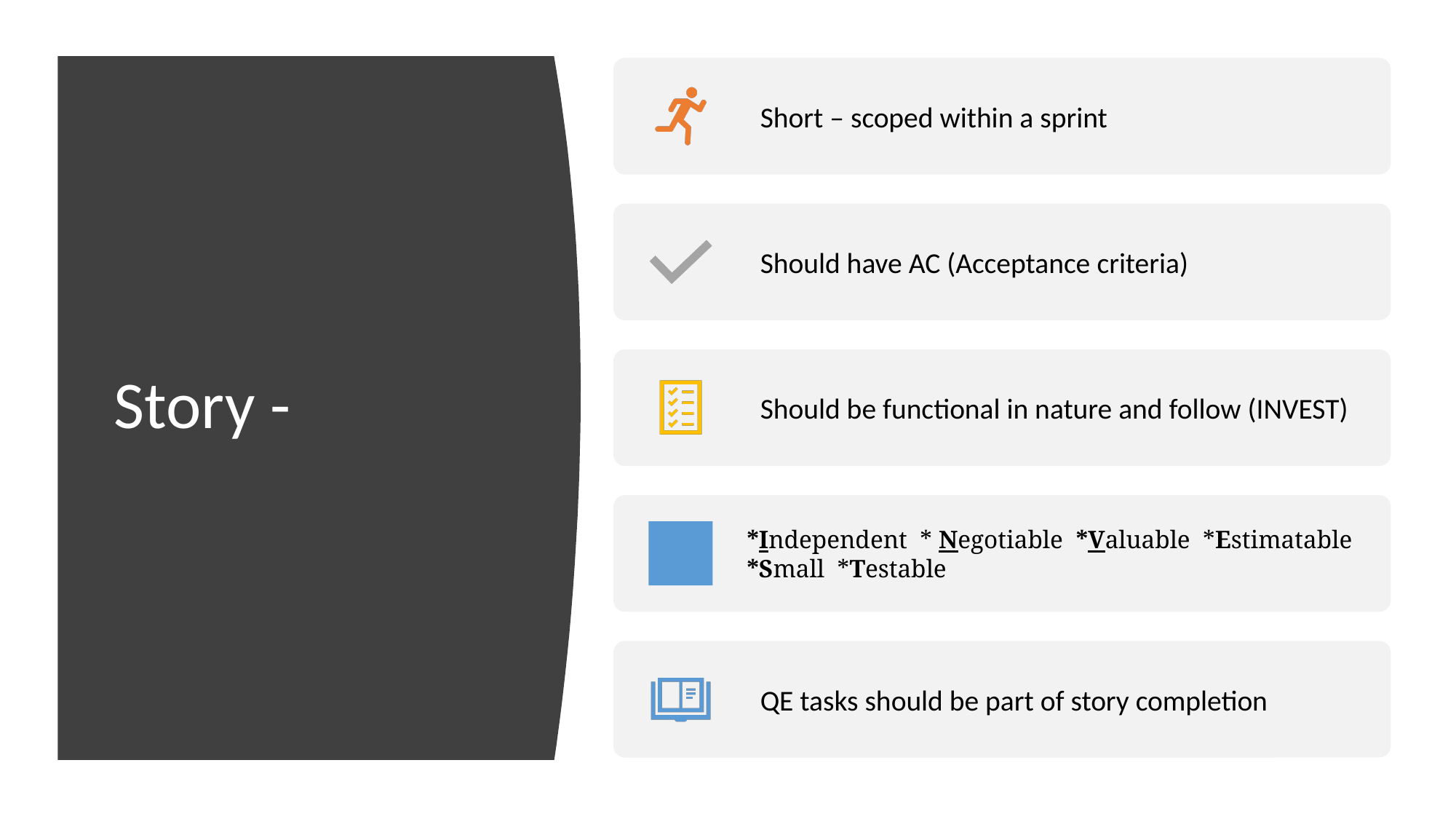

Short – scoped within a sprint
Should have AC (Acceptance criteria)
Should be functional in nature and follow (INVEST)
*Independent  * Negotiable  *Valuable  *Estimatable  *Small  *Testable
QE tasks should be part of story completion

# Story -